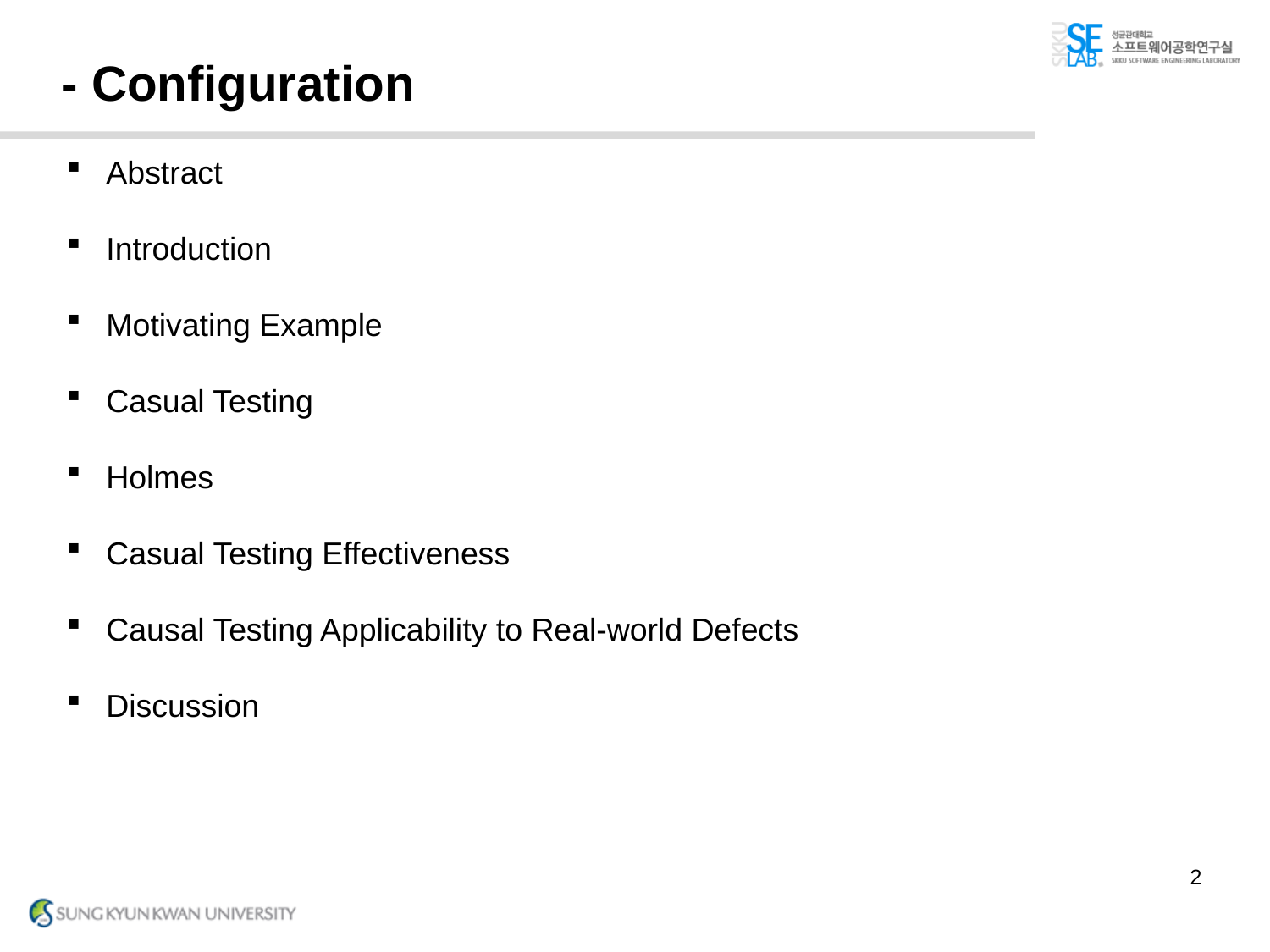

# - Configuration
Abstract

Introduction

Motivating Example

Casual Testing

Holmes

Casual Testing Effectiveness

Causal Testing Applicability to Real-world Defects

Discussion

2